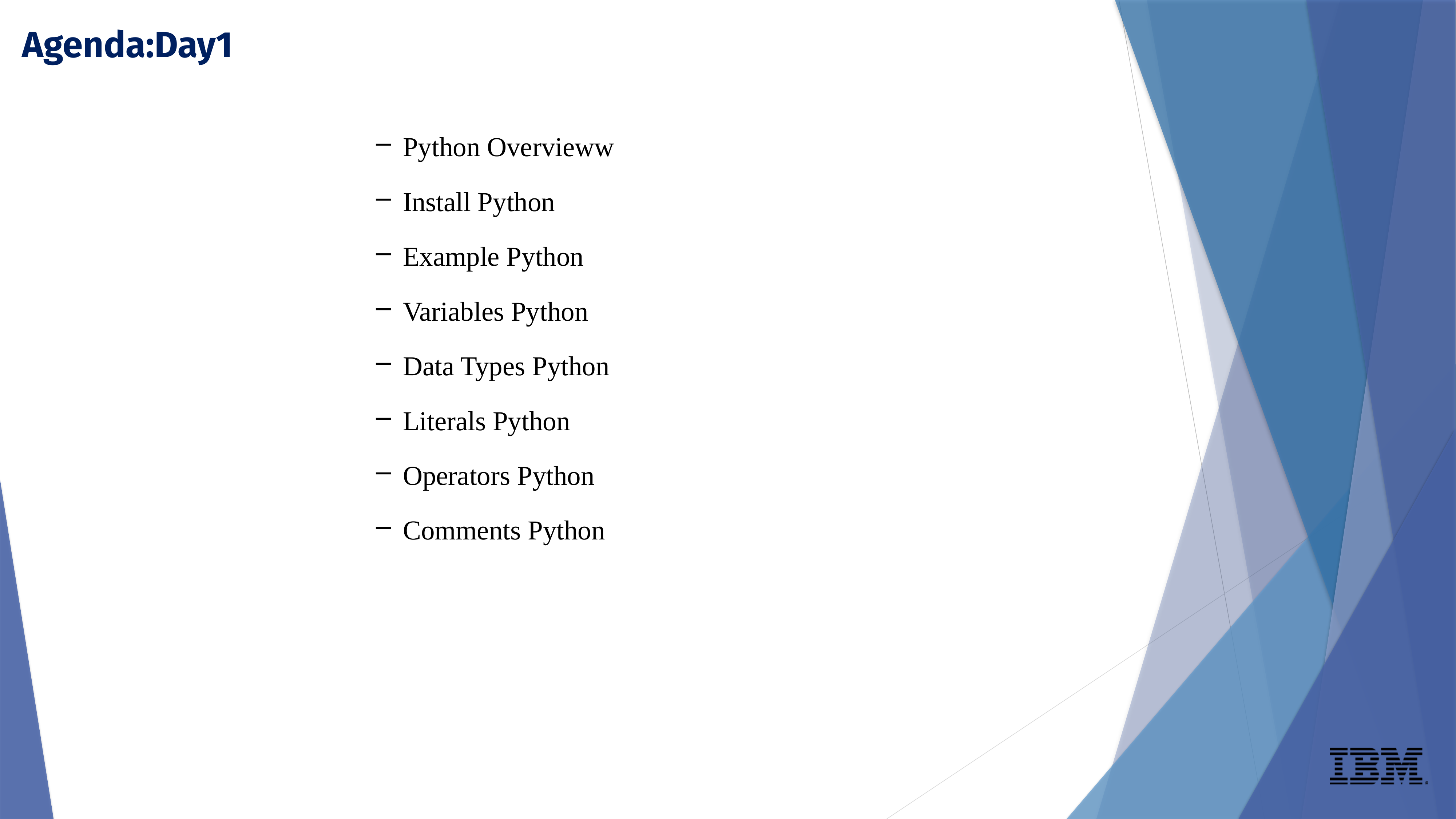

Agenda:Day1
Python Overvieww
Install Python
Example Python
Variables Python
Data Types Python
Literals Python
Operators Python
Comments Python